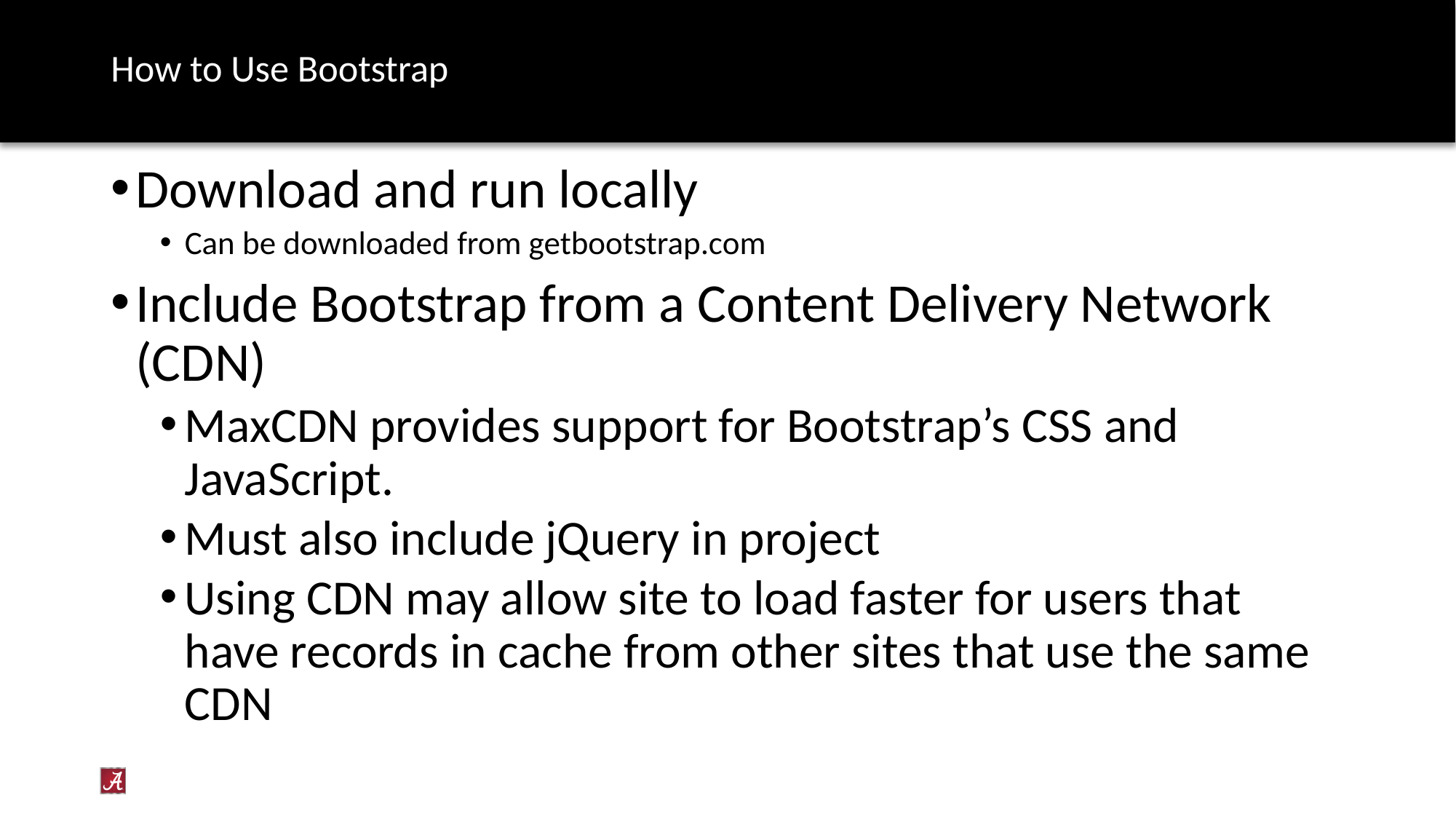

# How to Use Bootstrap
Download and run locally
Can be downloaded from getbootstrap.com
Include Bootstrap from a Content Delivery Network (CDN)
MaxCDN provides support for Bootstrap’s CSS and JavaScript.
Must also include jQuery in project
Using CDN may allow site to load faster for users that have records in cache from other sites that use the same CDN